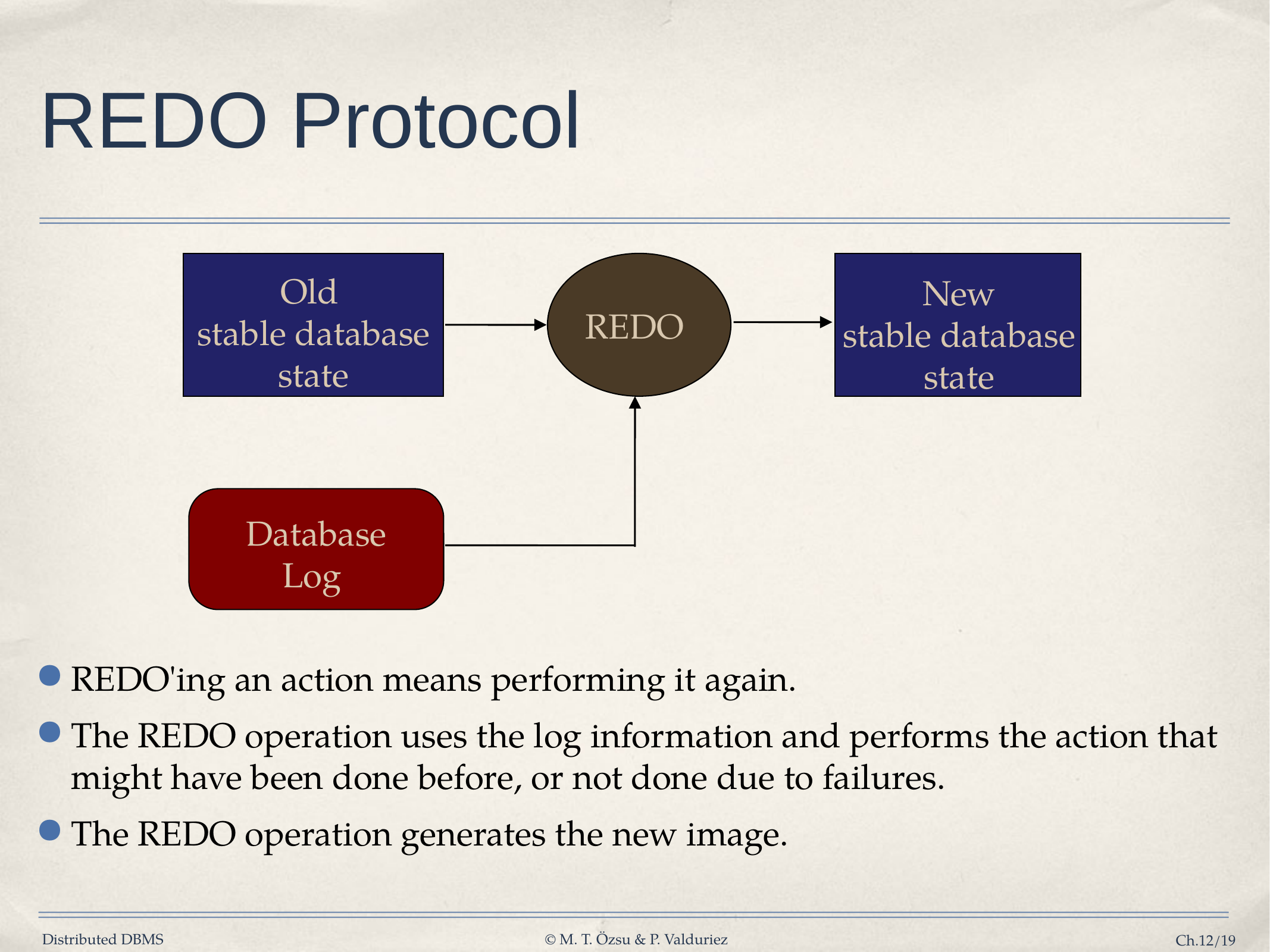

# REDO Protocol

Old
stable database
state
New
stable database
state
REDO

Database
Log

REDO'ing an action means performing it again.
The REDO operation uses the log information and performs the action that might have been done before, or not done due to failures.
The REDO operation generates the new image.